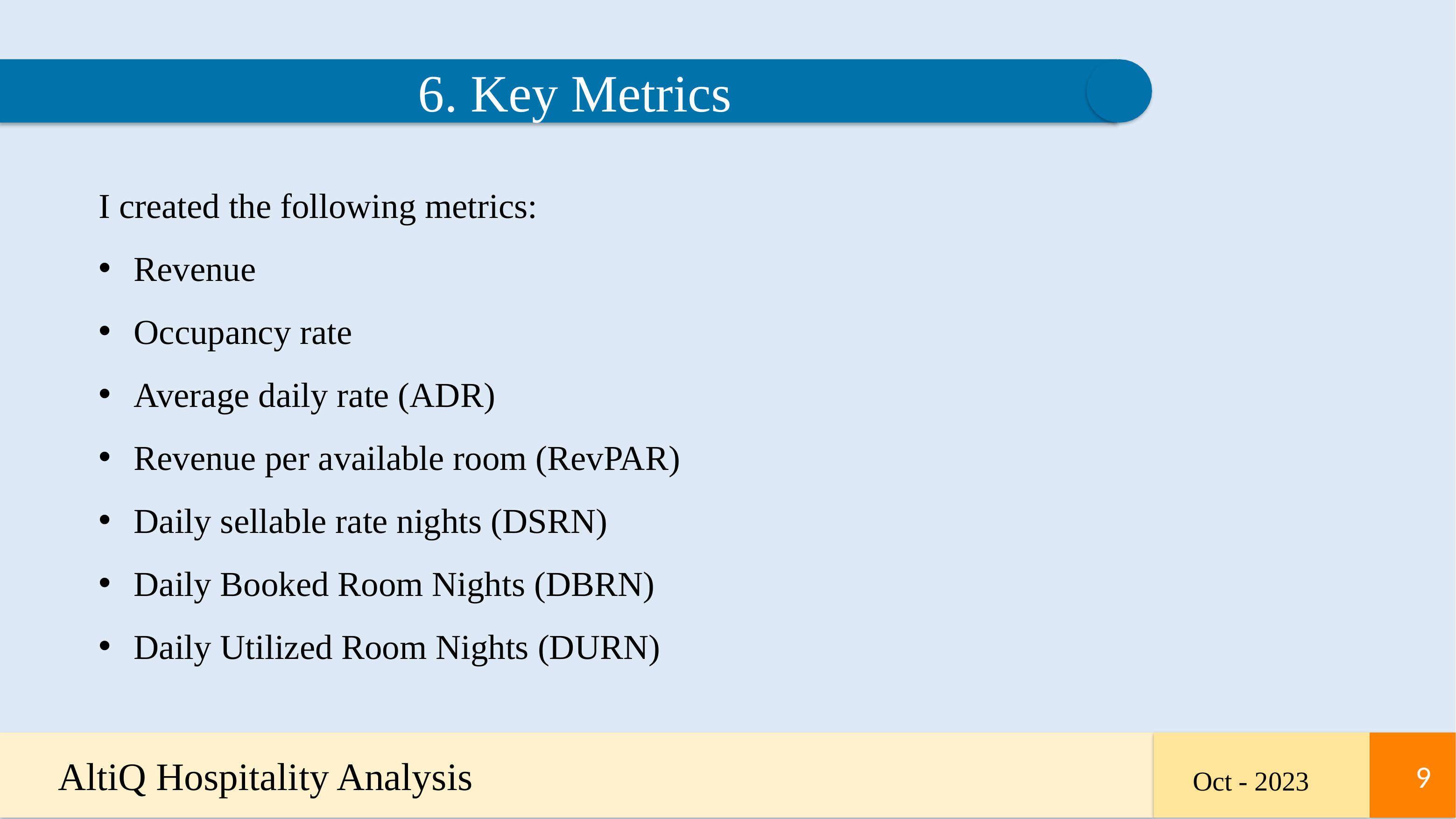

6. Key Metrics

I created the following metrics:
Revenue
Occupancy rate
Average daily rate (ADR)
Revenue per available room (RevPAR)
Daily sellable rate nights (DSRN)
Daily Booked Room Nights (DBRN)
Daily Utilized Room Nights (DURN)

AltiQ Hospitality Analysis
9
Oct - 2023
9